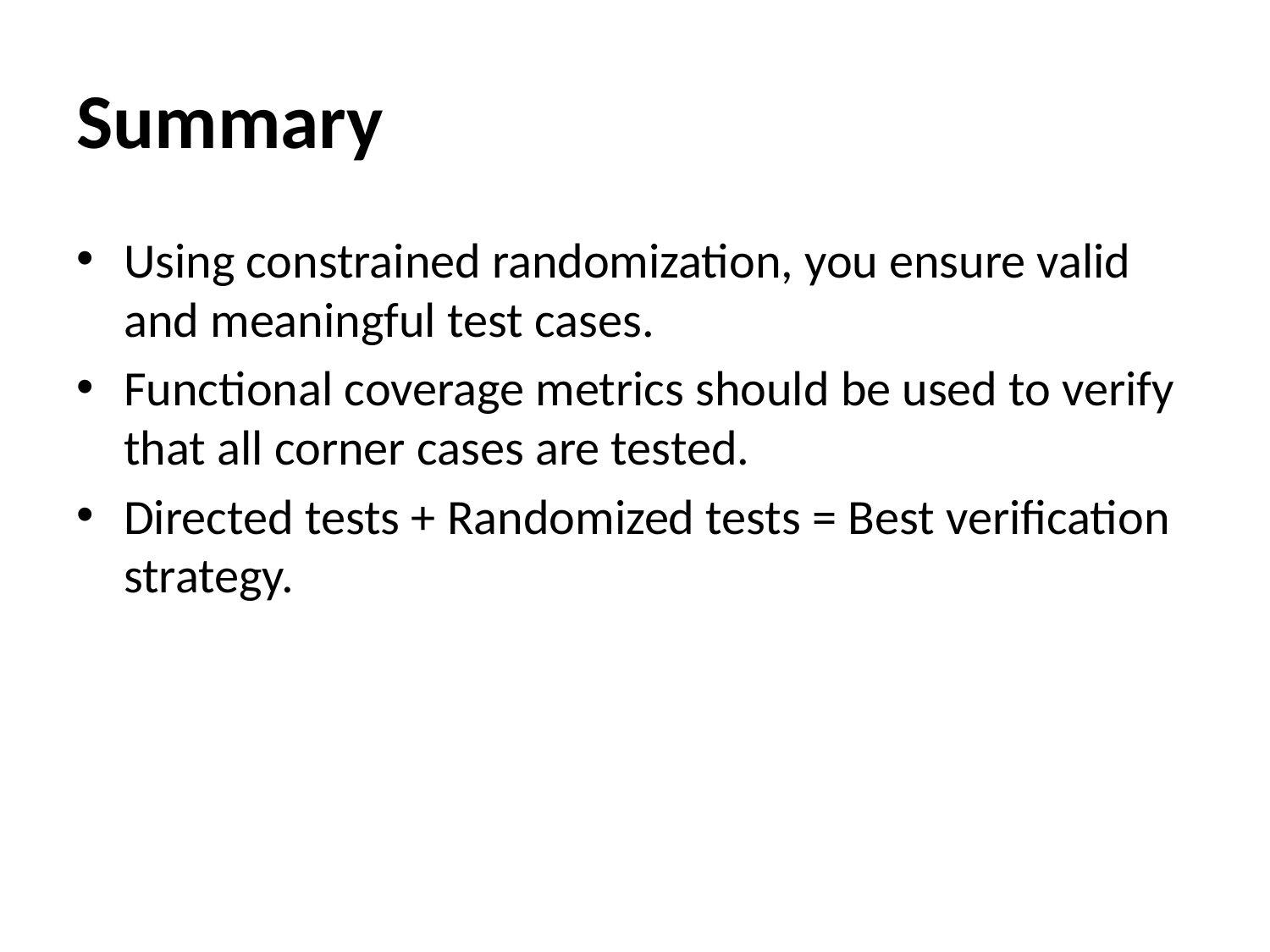

# Summary
Using constrained randomization, you ensure valid and meaningful test cases.
Functional coverage metrics should be used to verify that all corner cases are tested.
Directed tests + Randomized tests = Best verification strategy.